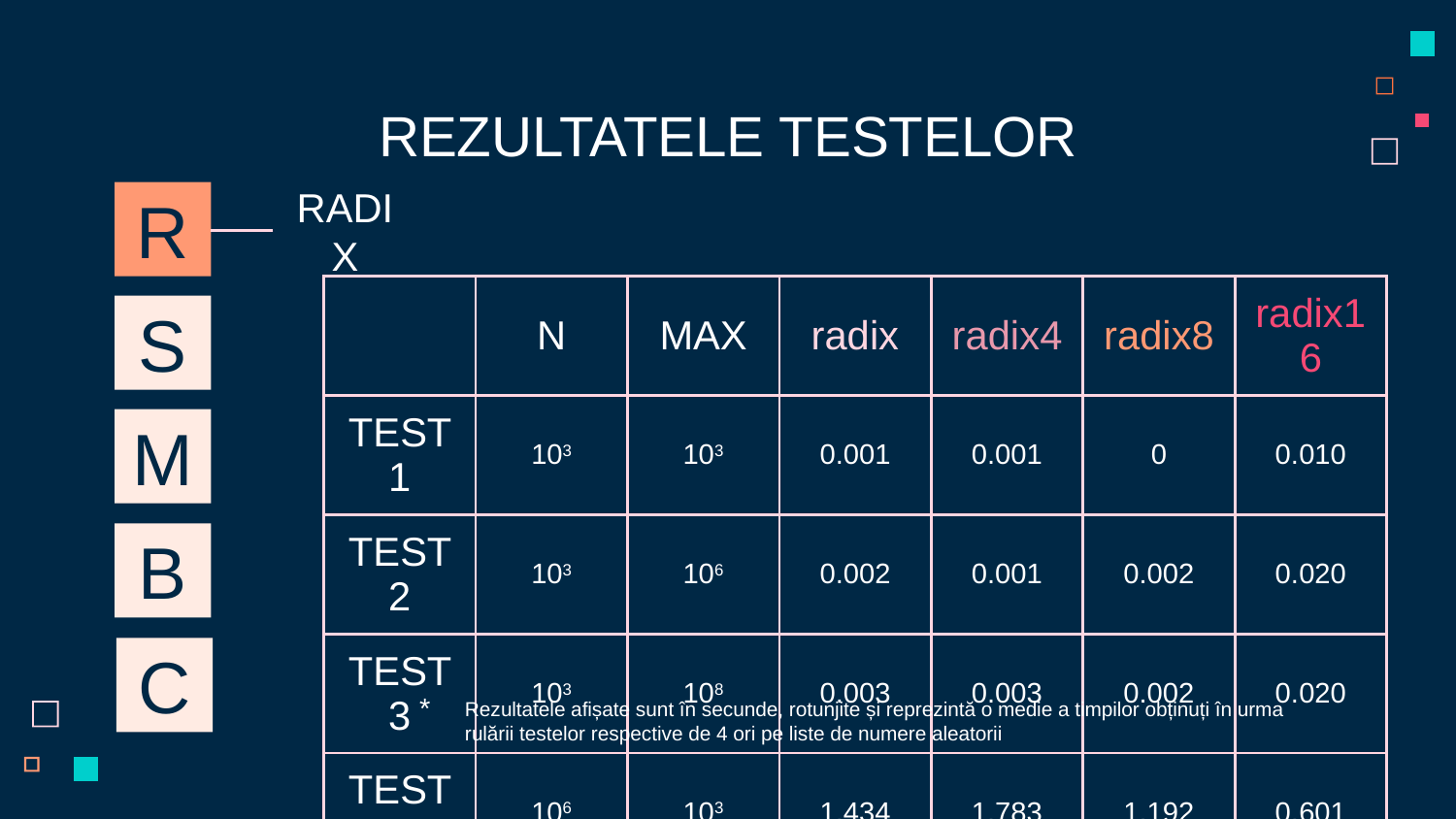

# REZULTATELE TESTELOR

R
RADIX
|  | N | MAX | radix | radix4 | radix8 | radix16 |
| --- | --- | --- | --- | --- | --- | --- |
| TEST 1 | 103 | 103 | 0.001 | 0.001 | 0 | 0.010 |
| TEST 2 | 103 | 106 | 0.002 | 0.001 | 0.002 | 0.020 |
| TEST 3 | 103 | 108 | 0.003 | 0.003 | 0.002 | 0.020 |
| TEST 4 | 106 | 103 | 1.434 | 1.783 | 1.192 | 0.601 |
S
M
B
C
Rezultatele afișate sunt în secunde, rotunjite și reprezintă o medie a timpilor obținuți în urma rulării testelor respective de 4 ori pe liste de numere aleatorii